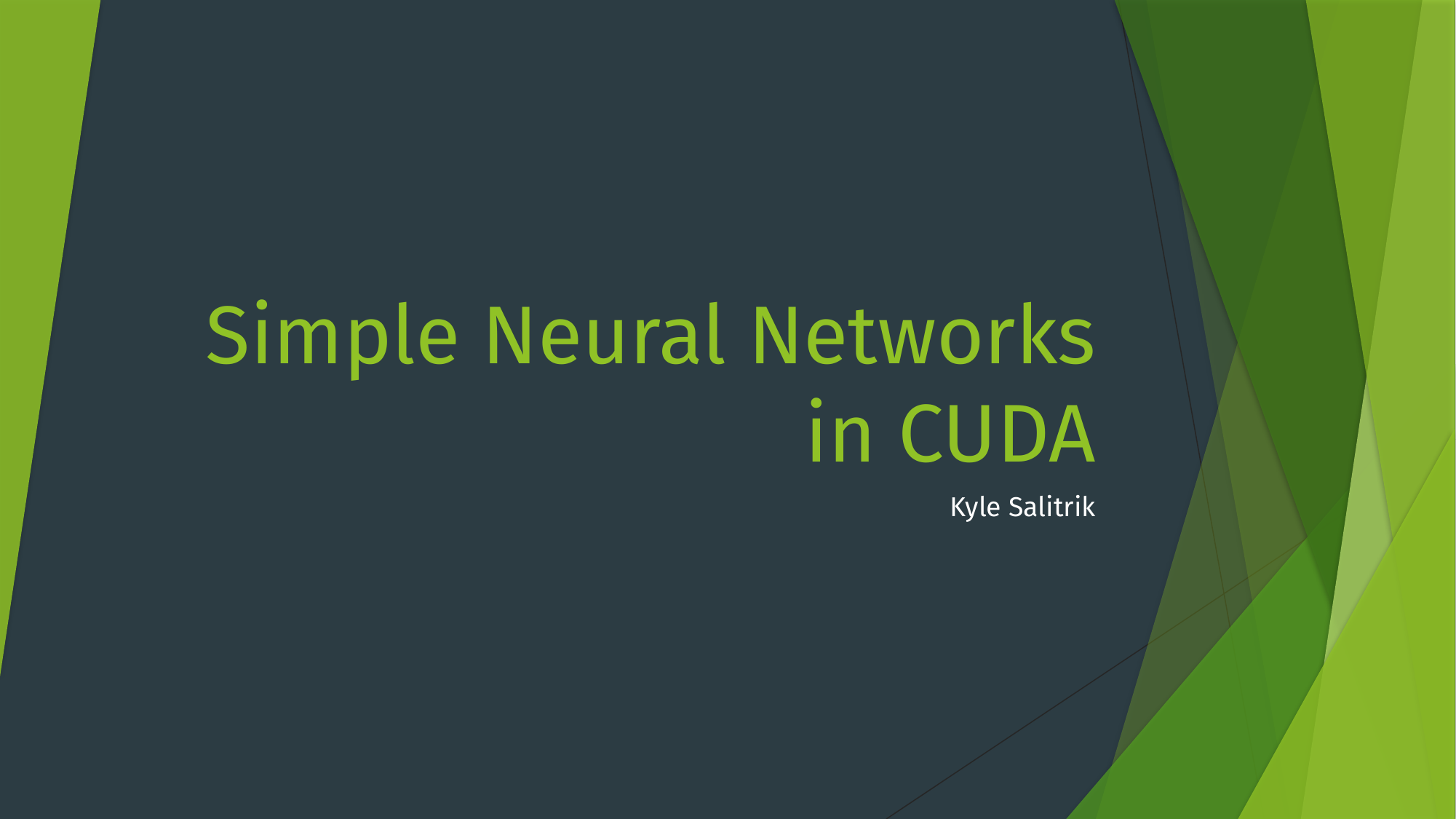

# Simple Neural Networks in CUDA
Kyle Salitrik